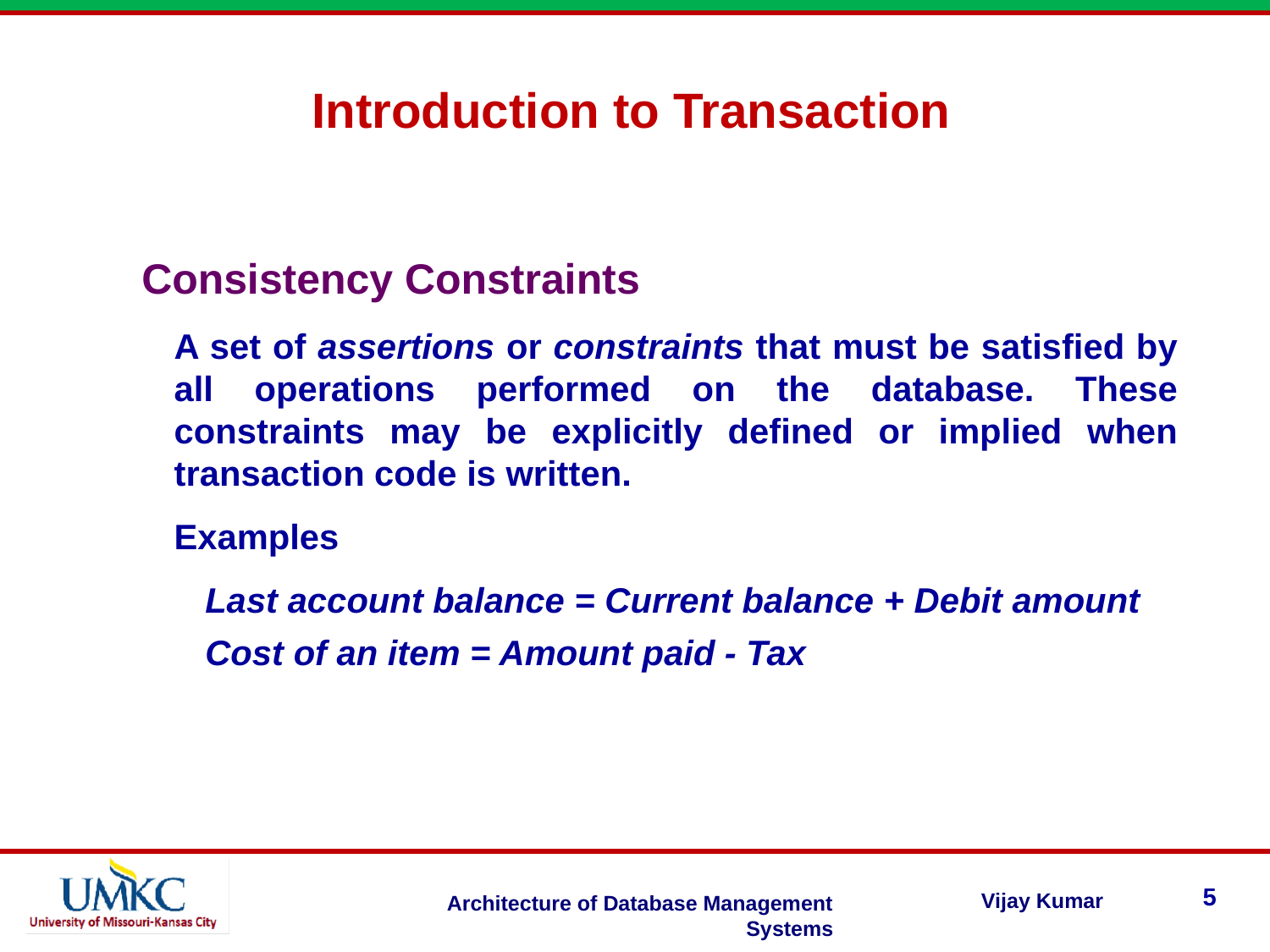

Introduction to Transaction
Consistency Constraints
A set of assertions or constraints that must be satisfied by all operations performed on the database. These constraints may be explicitly defined or implied when transaction code is written.
Examples
Last account balance = Current balance + Debit amount
Cost of an item = Amount paid - Tax
5